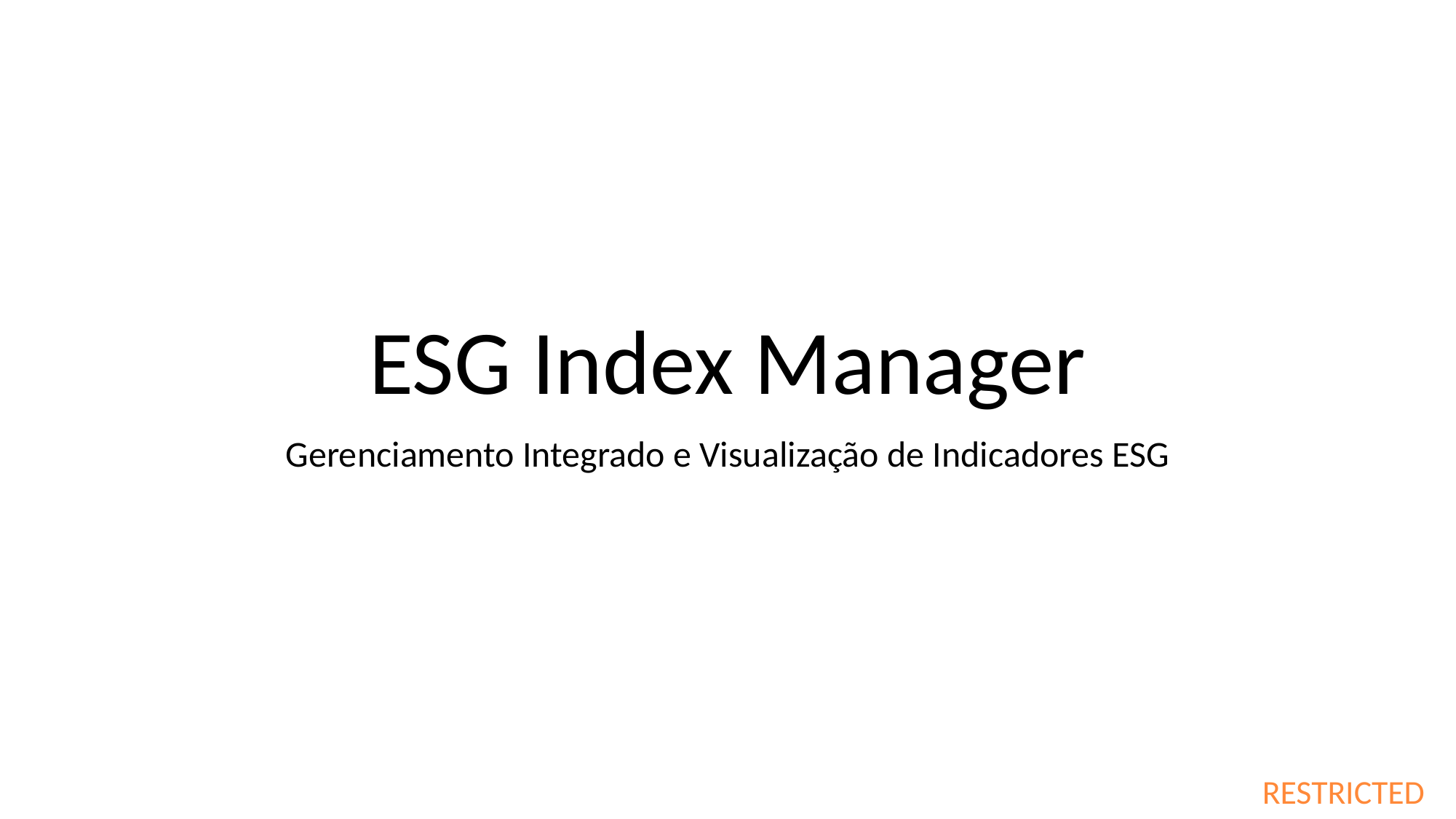

# ESG Index Manager
Gerenciamento Integrado e Visualização de Indicadores ESG